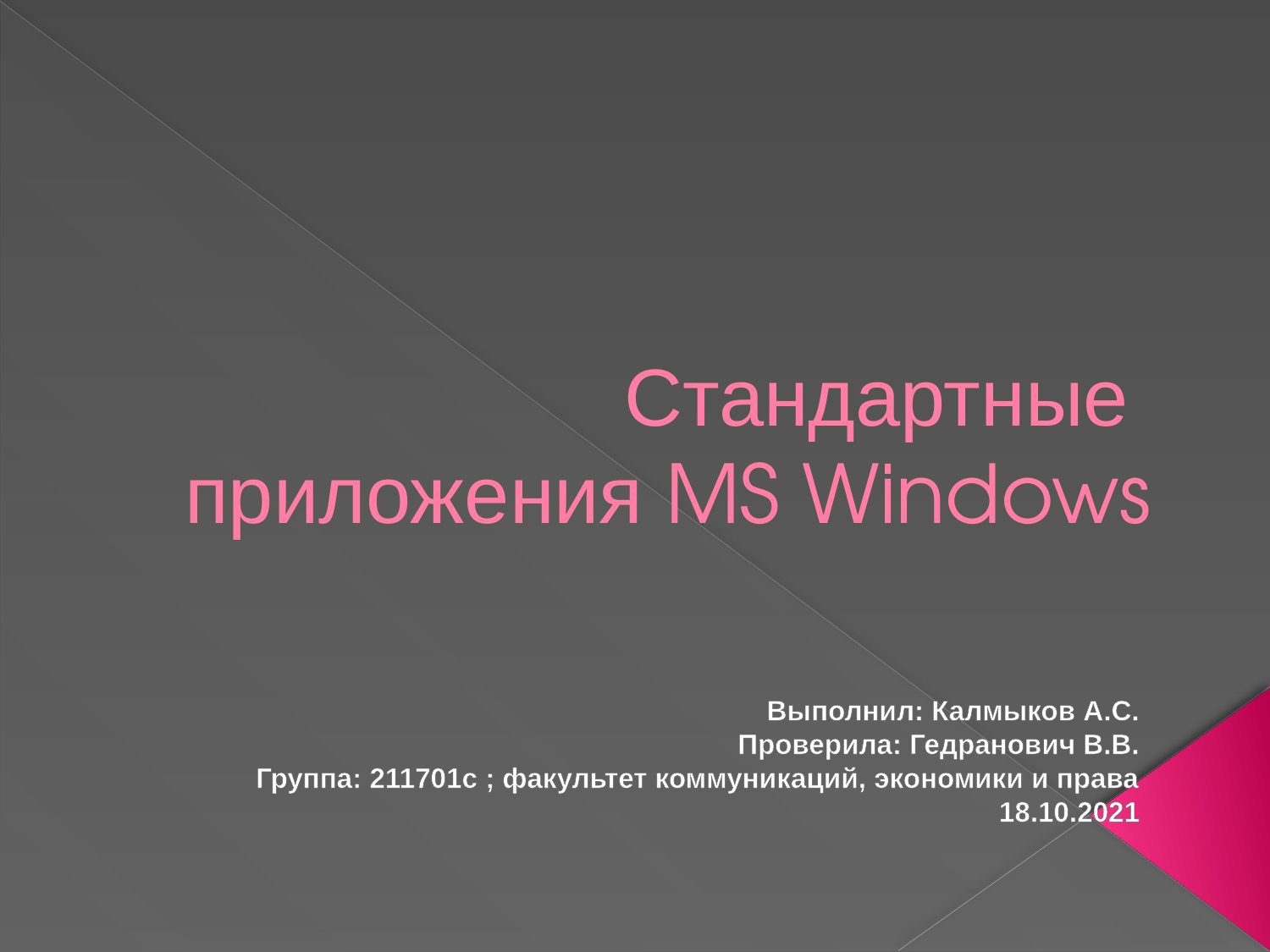

# Стандартные приложения MS Windows
Выполнил: Калмыков А.С.
Проверила: Гедранович В.В.
Группа: 211701с ; факультет коммуникаций, экономики и права
18.10.2021